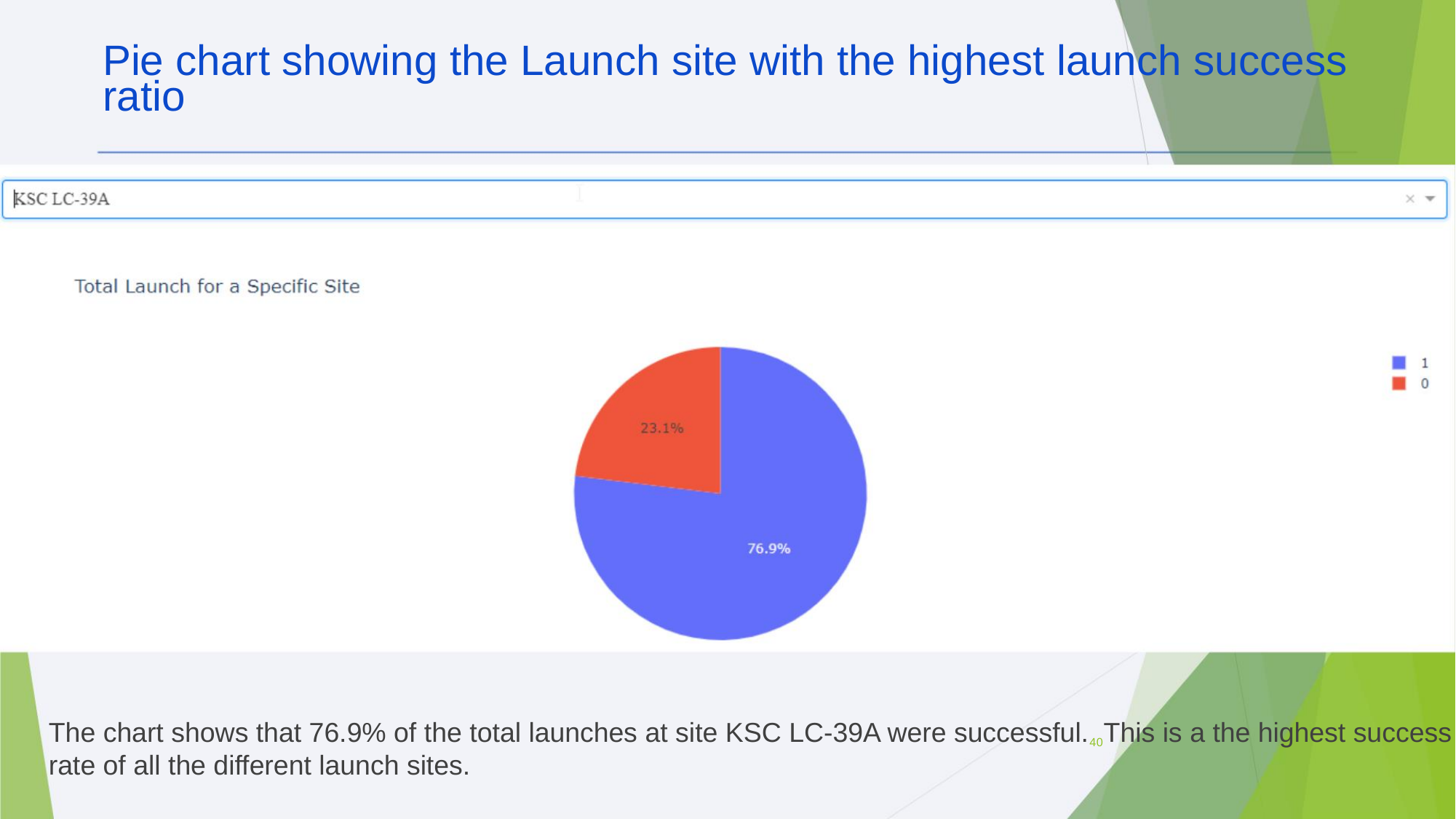

Pie chart showing the Launch site with the highest launch success
ratio
The chart shows that 76.9% of the total launches at site KSC LC-39A were successful.40This is a the highest success
rate of all the different launch sites.